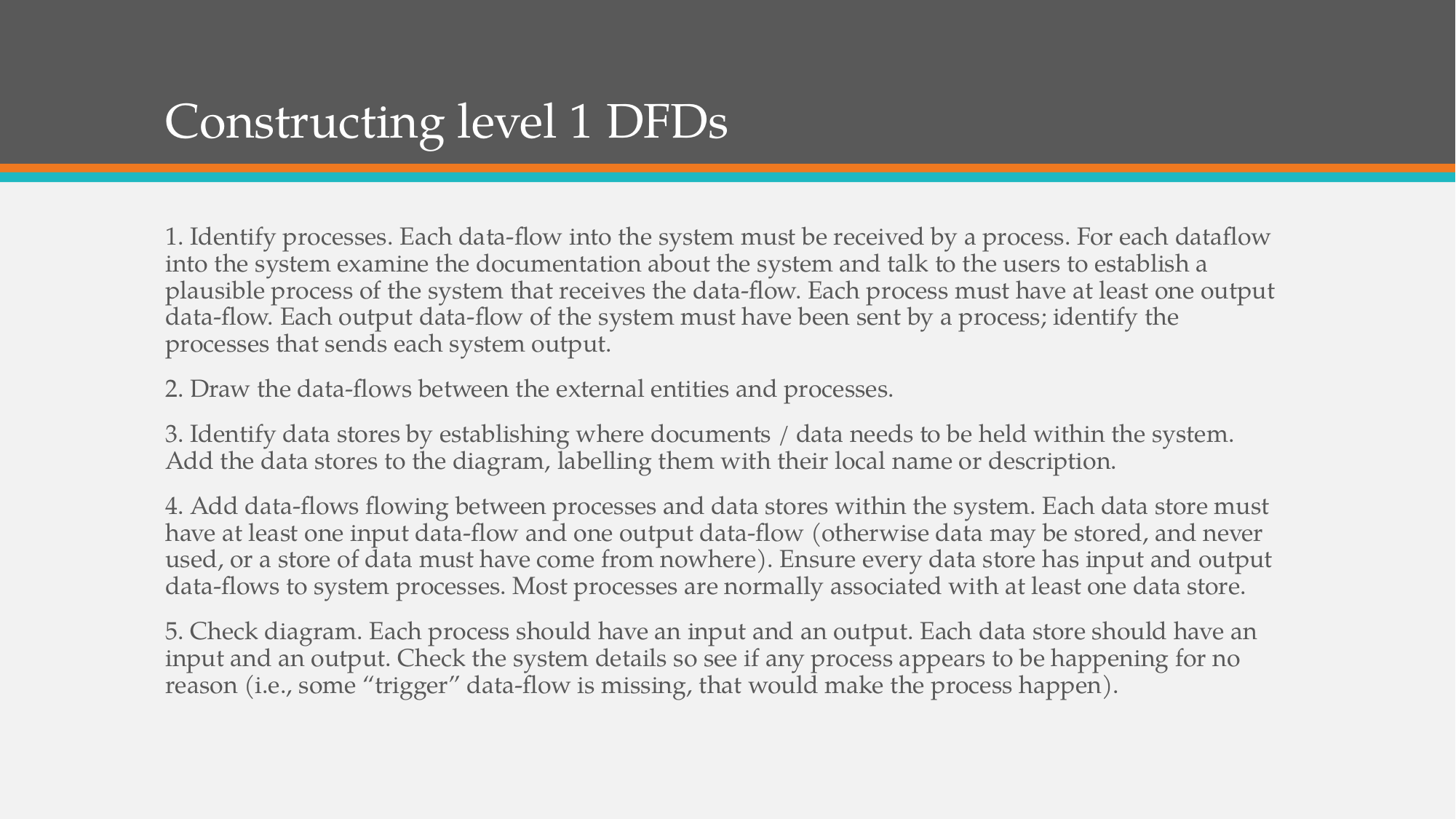

# Constructing level 1 DFDs
1. Identify processes. Each data-flow into the system must be received by a process. For each dataflow into the system examine the documentation about the system and talk to the users to establish a plausible process of the system that receives the data-flow. Each process must have at least one output data-flow. Each output data-flow of the system must have been sent by a process; identify the processes that sends each system output.
2. Draw the data-flows between the external entities and processes.
3. Identify data stores by establishing where documents / data needs to be held within the system. Add the data stores to the diagram, labelling them with their local name or description.
4. Add data-flows flowing between processes and data stores within the system. Each data store must have at least one input data-flow and one output data-flow (otherwise data may be stored, and never used, or a store of data must have come from nowhere). Ensure every data store has input and output data-flows to system processes. Most processes are normally associated with at least one data store.
5. Check diagram. Each process should have an input and an output. Each data store should have an input and an output. Check the system details so see if any process appears to be happening for no reason (i.e., some “trigger” data-flow is missing, that would make the process happen).